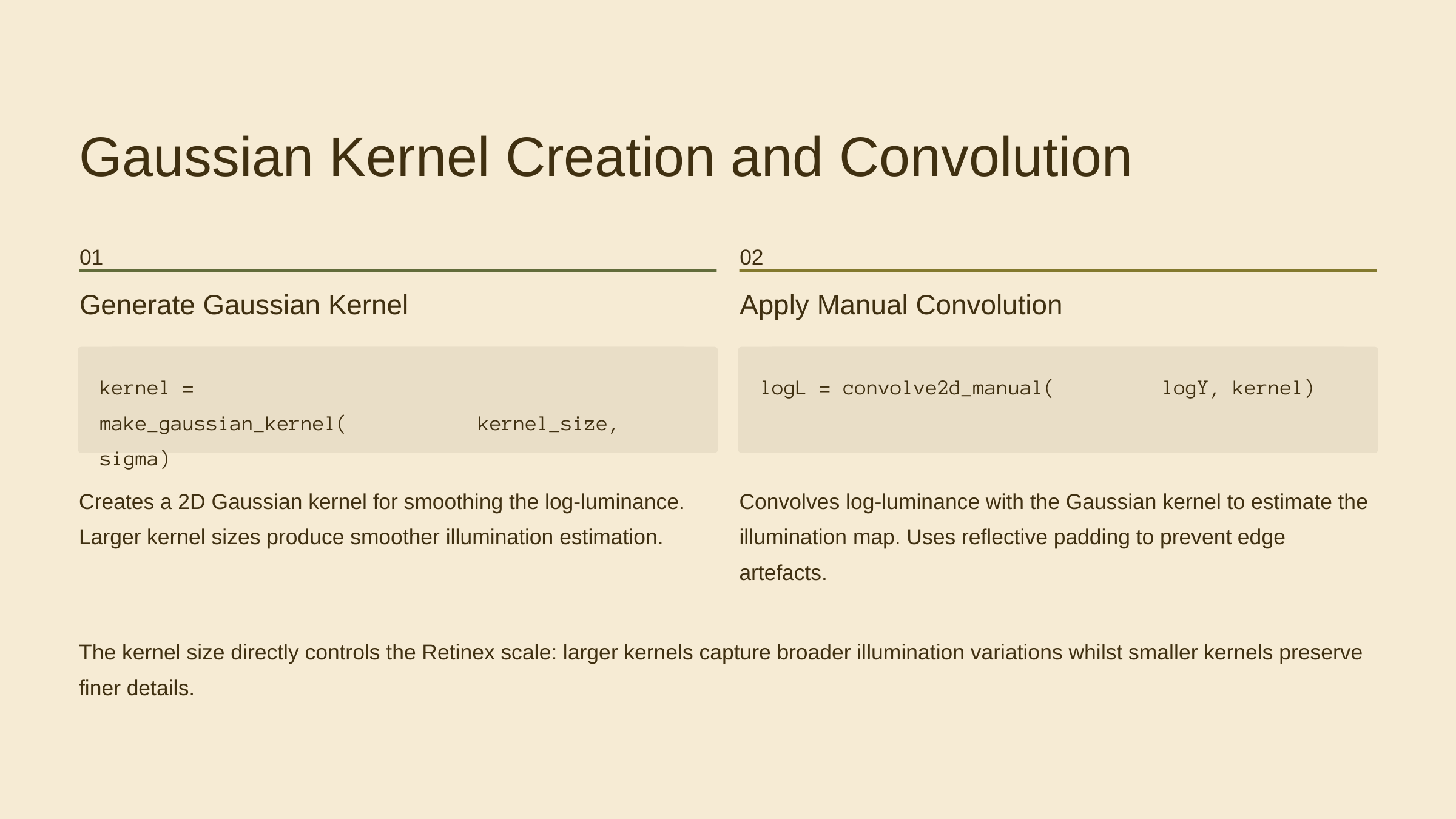

Gaussian Kernel Creation and Convolution
01
02

Generate Gaussian Kernel
Apply Manual Convolution

kernel = make_gaussian_kernel(           kernel_size, sigma)
logL = convolve2d_manual(         logY, kernel)
Creates a 2D Gaussian kernel for smoothing the log-luminance. Larger kernel sizes produce smoother illumination estimation.
Convolves log-luminance with the Gaussian kernel to estimate the illumination map. Uses reflective padding to prevent edge artefacts.
The kernel size directly controls the Retinex scale: larger kernels capture broader illumination variations whilst smaller kernels preserve finer details.